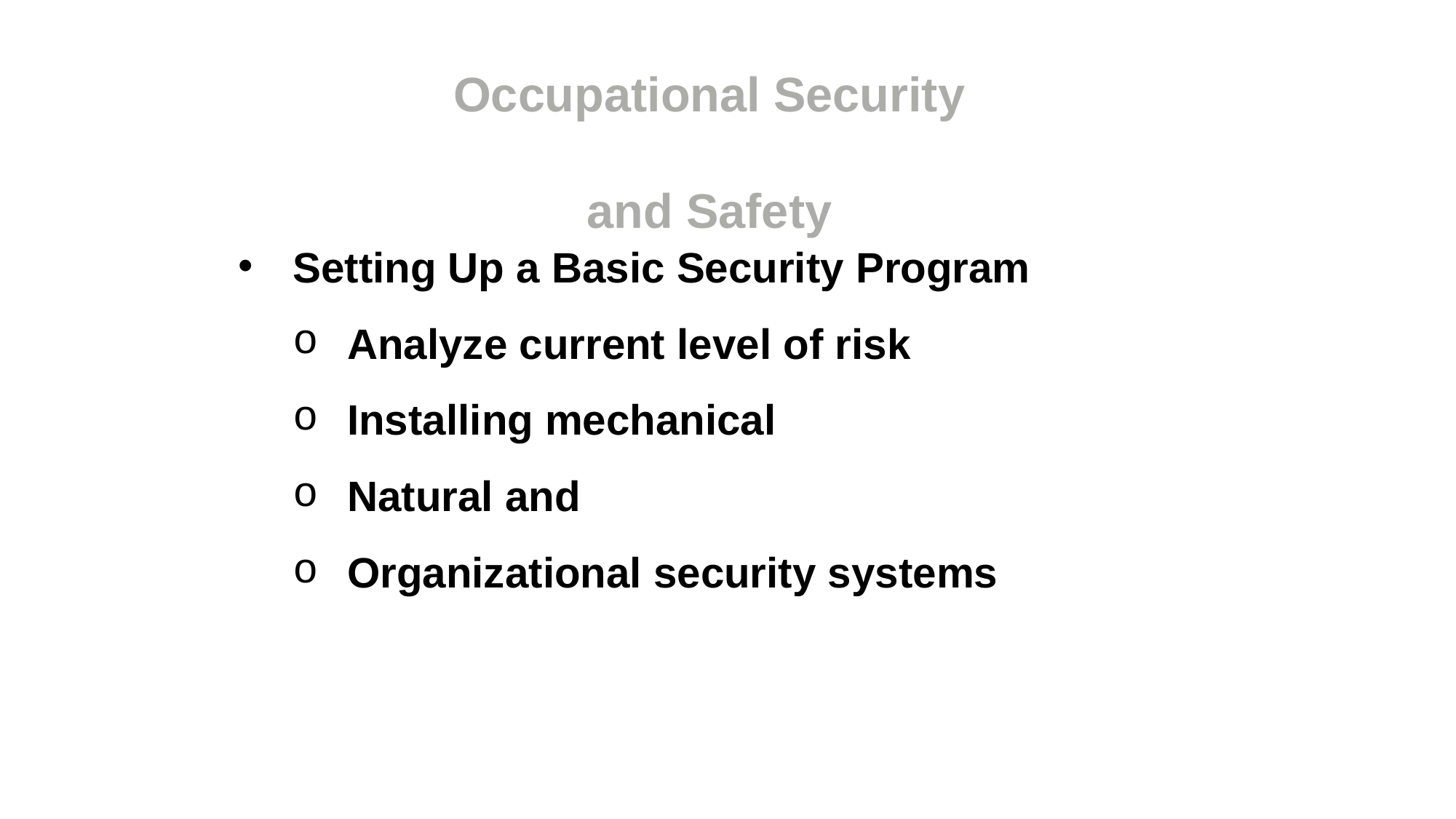

Occupational Security
and Safety

Setting Up a Basic Security Program
Analyze current level of risk
Installing mechanical
Natural and
Organizational security systems